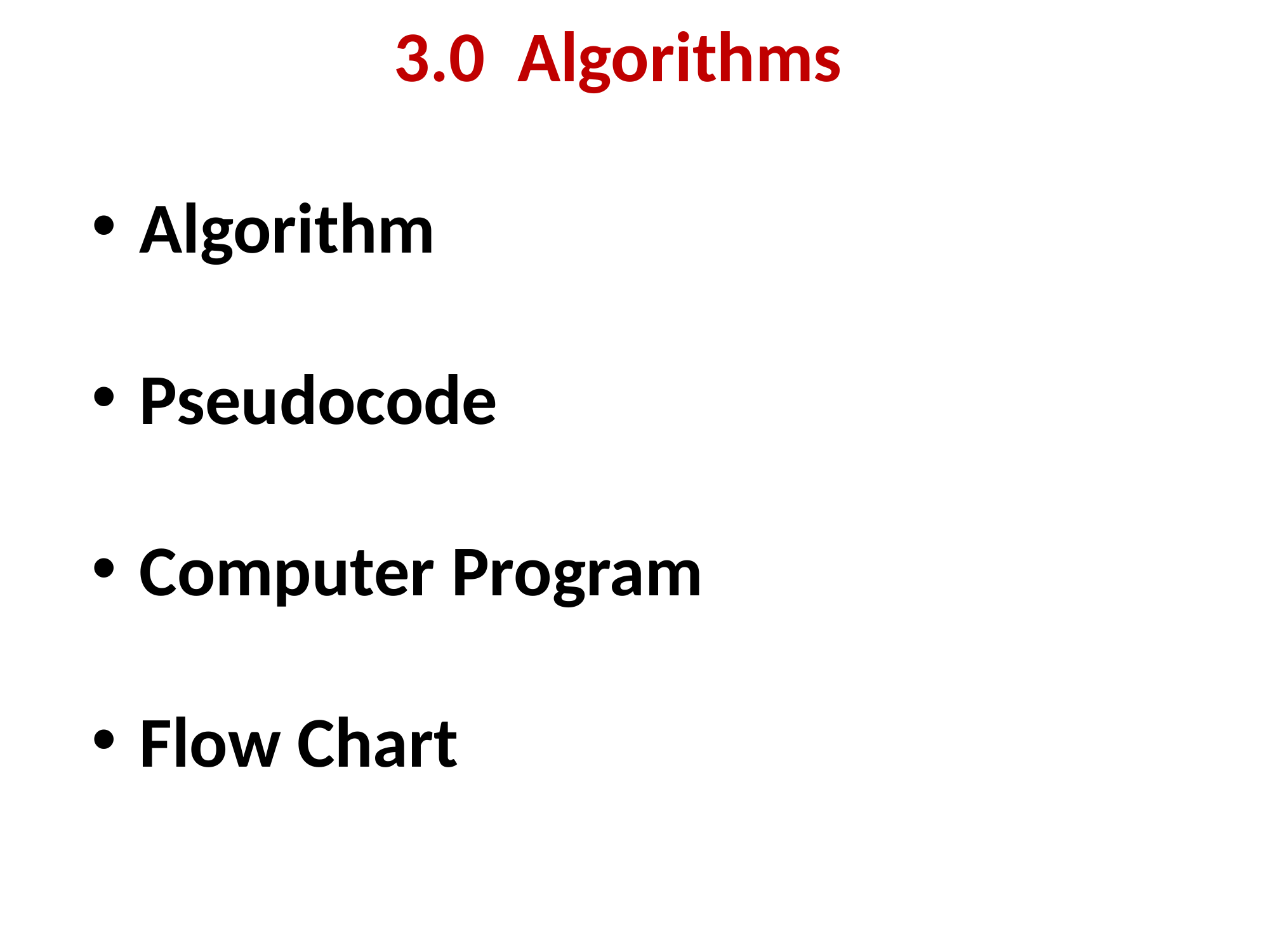

3.0  Algorithms

Algorithm

Pseudocode

Computer Program

Flow Chart